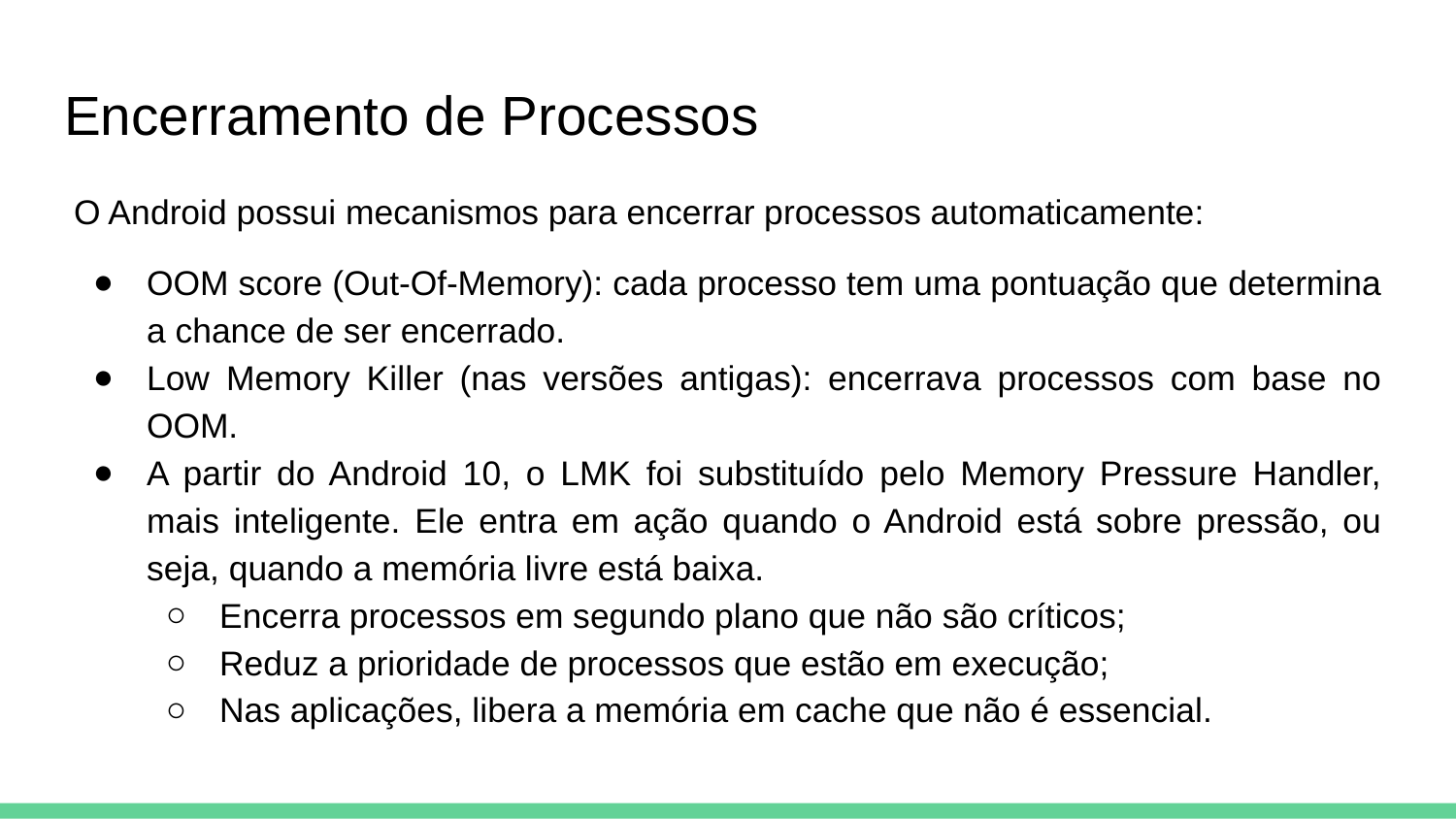

# Encerramento de Processos

O Android possui mecanismos para encerrar processos automaticamente:
OOM score (Out-Of-Memory): cada processo tem uma pontuação que determina a chance de ser encerrado.
Low Memory Killer (nas versões antigas): encerrava processos com base no OOM.
A partir do Android 10, o LMK foi substituído pelo Memory Pressure Handler, mais inteligente. Ele entra em ação quando o Android está sobre pressão, ou seja, quando a memória livre está baixa.
Encerra processos em segundo plano que não são críticos;
Reduz a prioridade de processos que estão em execução;
Nas aplicações, libera a memória em cache que não é essencial.